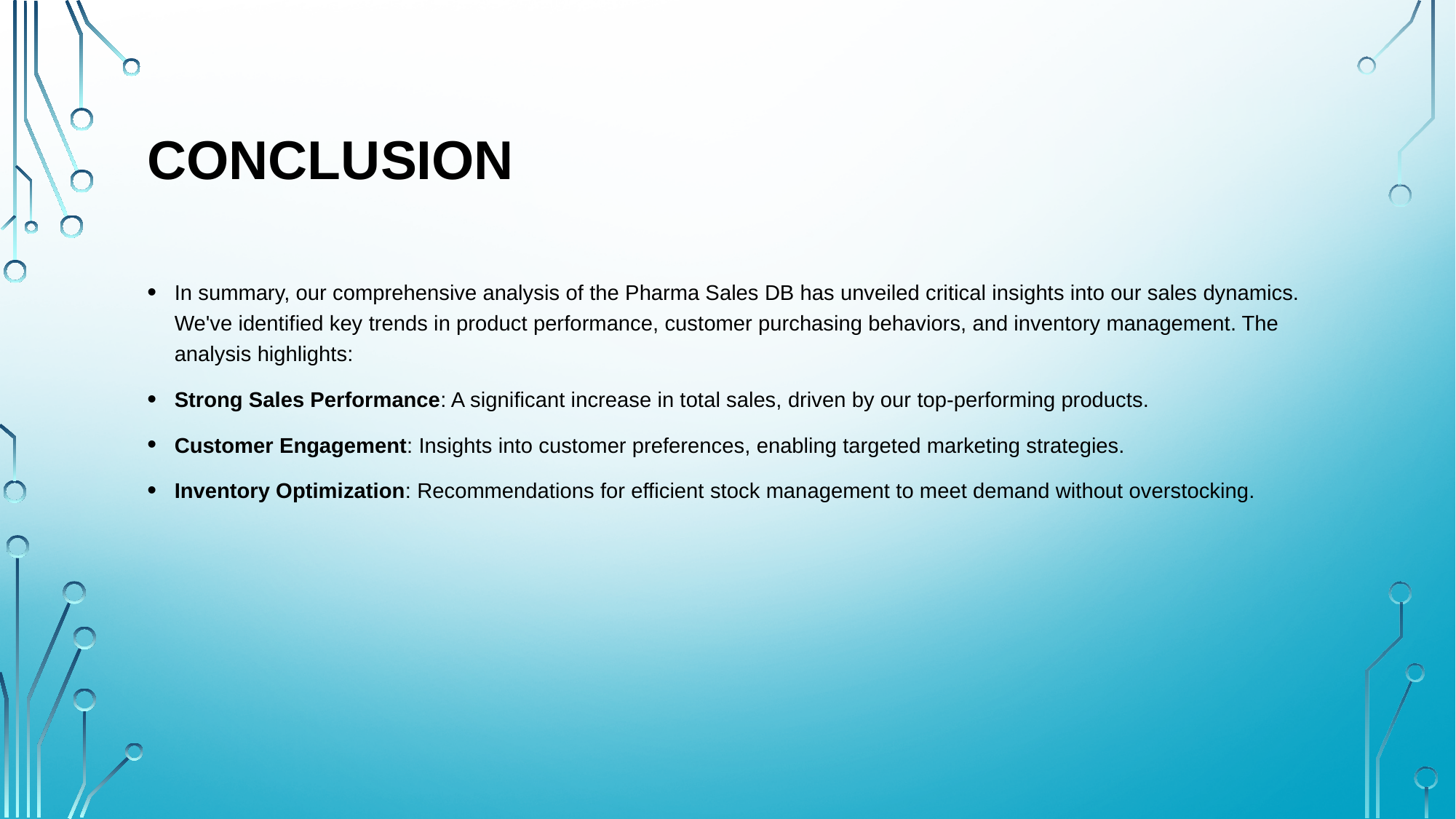

# Conclusion
In summary, our comprehensive analysis of the Pharma Sales DB has unveiled critical insights into our sales dynamics. We've identified key trends in product performance, customer purchasing behaviors, and inventory management. The analysis highlights:
Strong Sales Performance: A significant increase in total sales, driven by our top-performing products.
Customer Engagement: Insights into customer preferences, enabling targeted marketing strategies.
Inventory Optimization: Recommendations for efficient stock management to meet demand without overstocking.